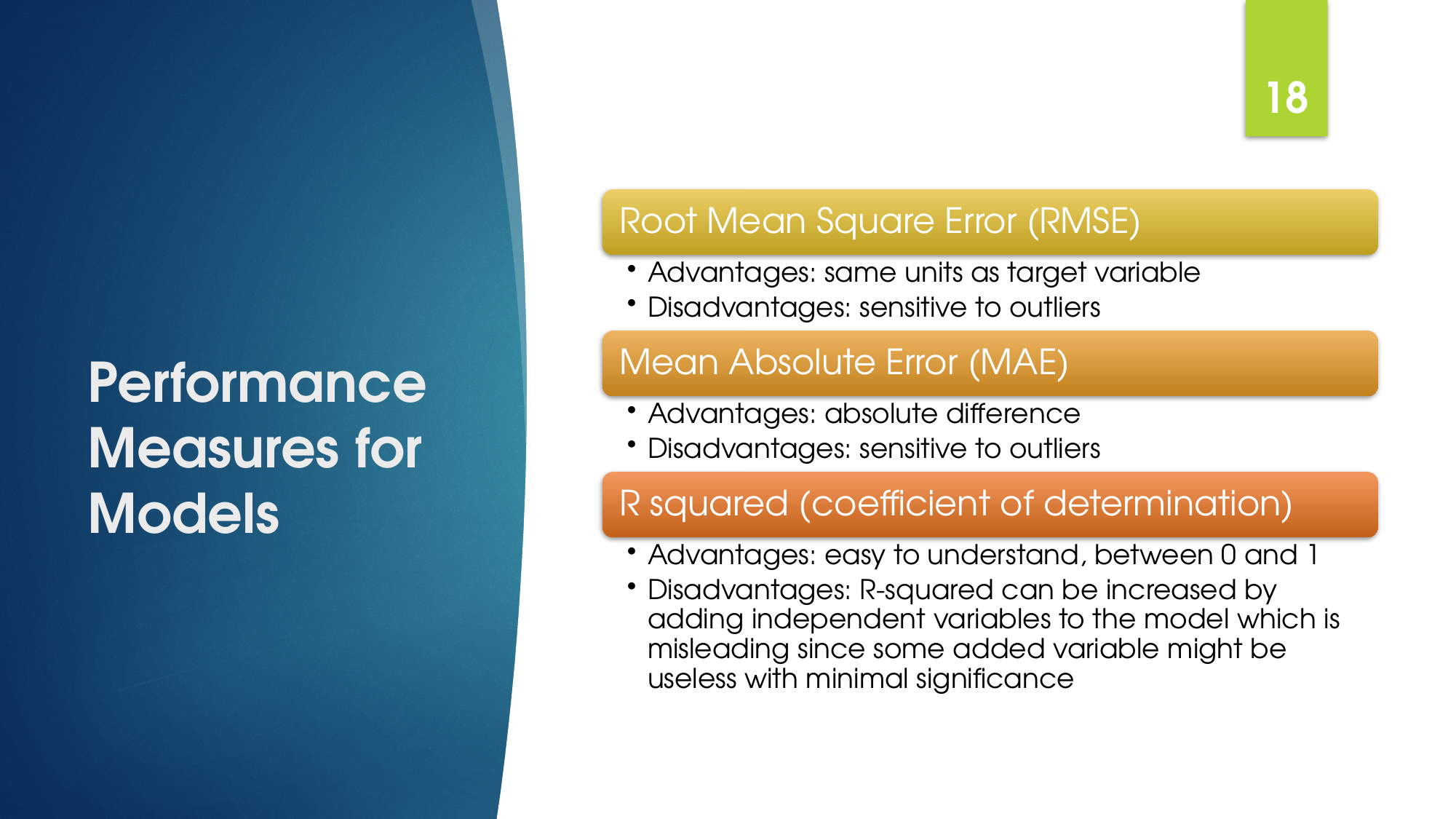

18
# Performance Measures for Models
Root Mean Square Error (RMSE)
Advantages: same units as target variable
Disadvantages: sensitive to outliers
Mean Absolute Error (MAE)
Advantages: absolute difference
Disadvantages: sensitive to outliers
R squared (coefficient of determination)
Advantages: easy to understand, between 0 and 1
Disadvantages: R-squared can be increased by adding independent variables to the model which is misleading since some added variable might be useless with minimal significance